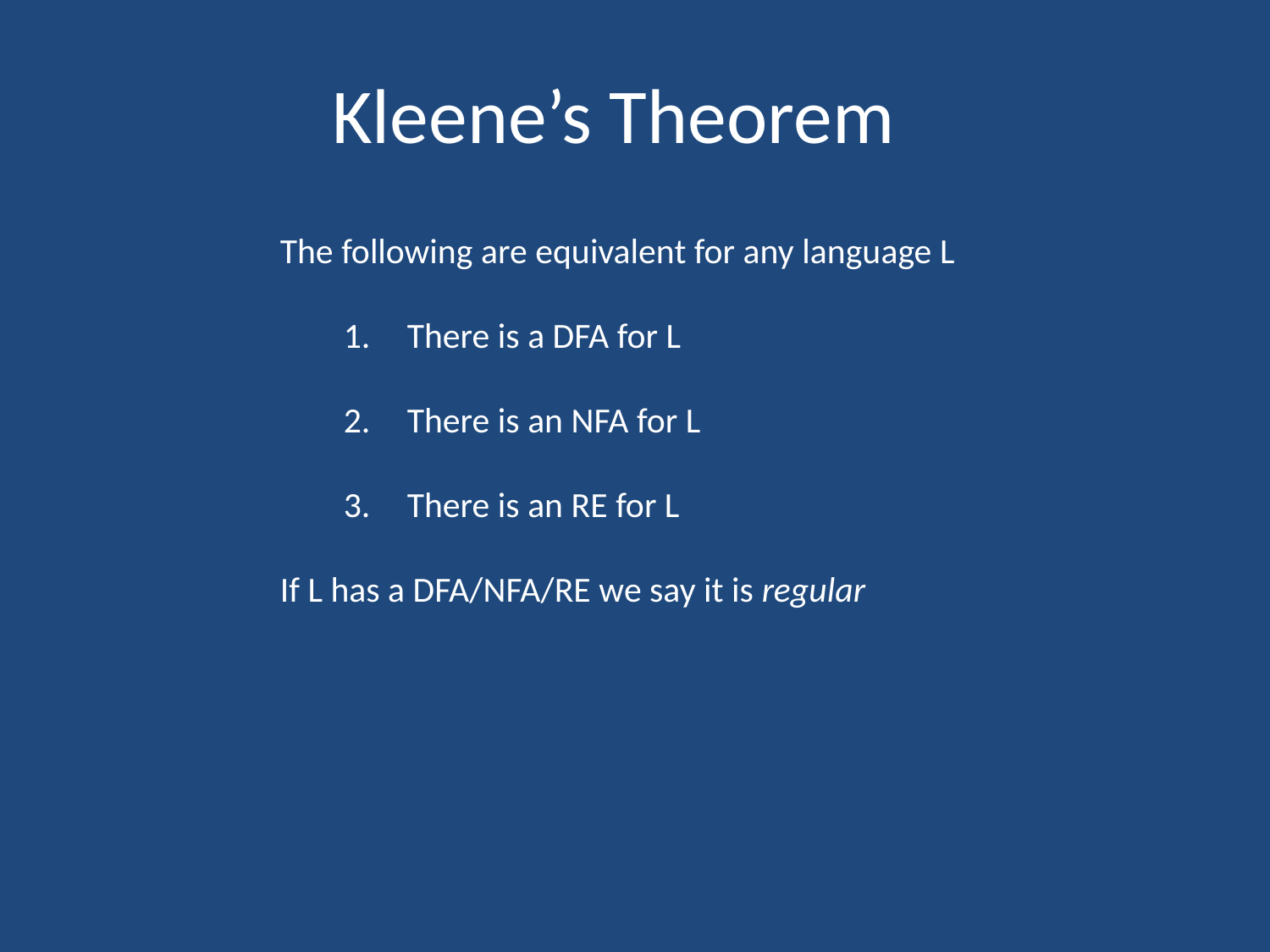

# Kleene’s Theorem
The following are equivalent for any language L

There is a DFA for L

There is an NFA for L

There is an RE for L

If L has a DFA/NFA/RE we say it is regular